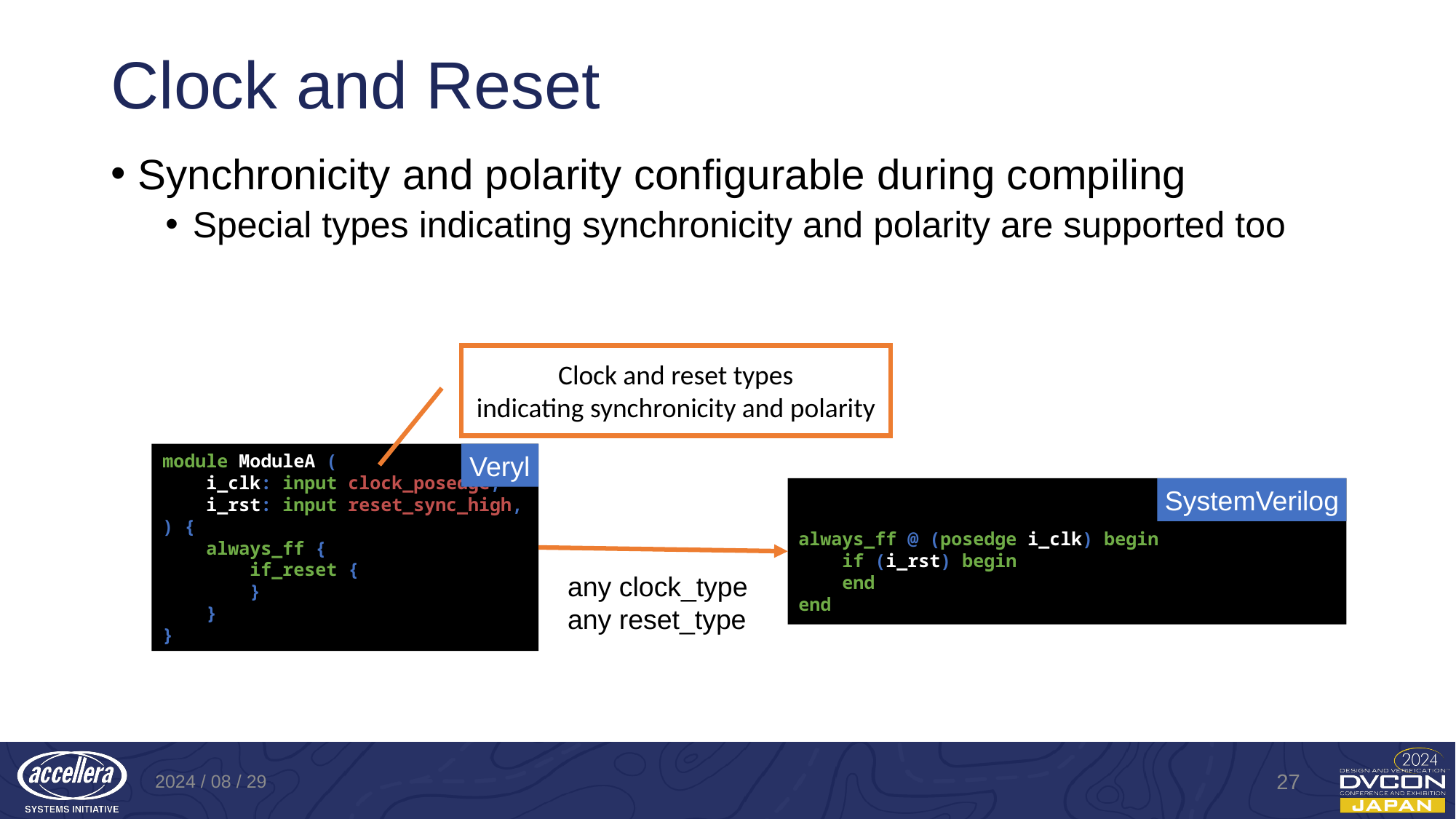

# Clock and Reset
Synchronicity and polarity configurable during compiling
Special types indicating synchronicity and polarity are supported too

Clock and reset types
indicating synchronicity and polarity
module ModuleA (
    i_clk: input clock_posedge,
    i_rst: input reset_sync_high,
) {
    always_ff {
        if_reset {
        }
    }
}
Veryl

always_ff @ (posedge i_clk) begin
    if (i_rst) begin
    end
end
SystemVerilog
any clock_type
any reset_type
2024 / 08 / 29
27